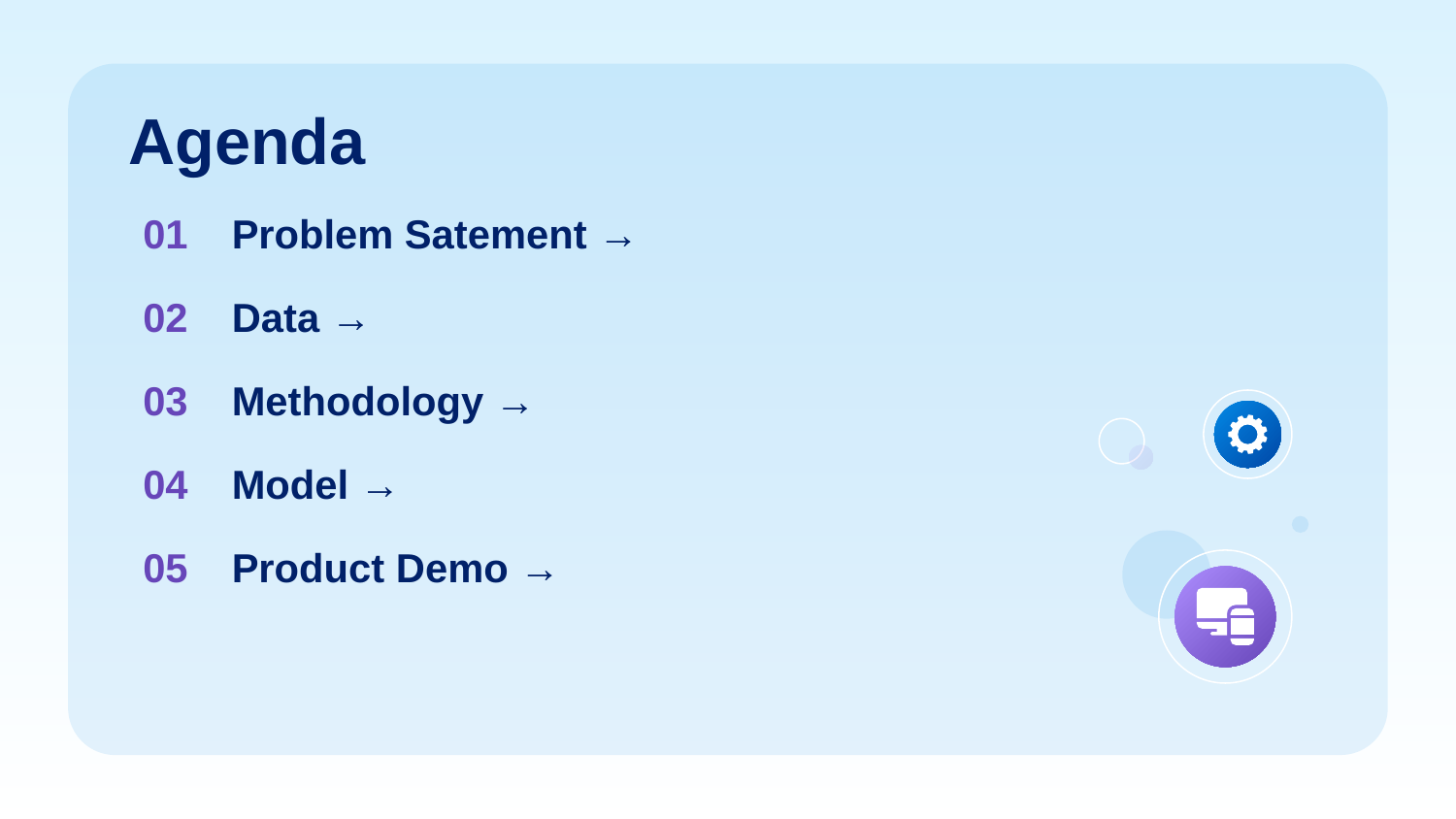

Agenda
# 01
Problem Satement →
02
Data →
03
Methodology →

04
Model →

05
Product Demo →